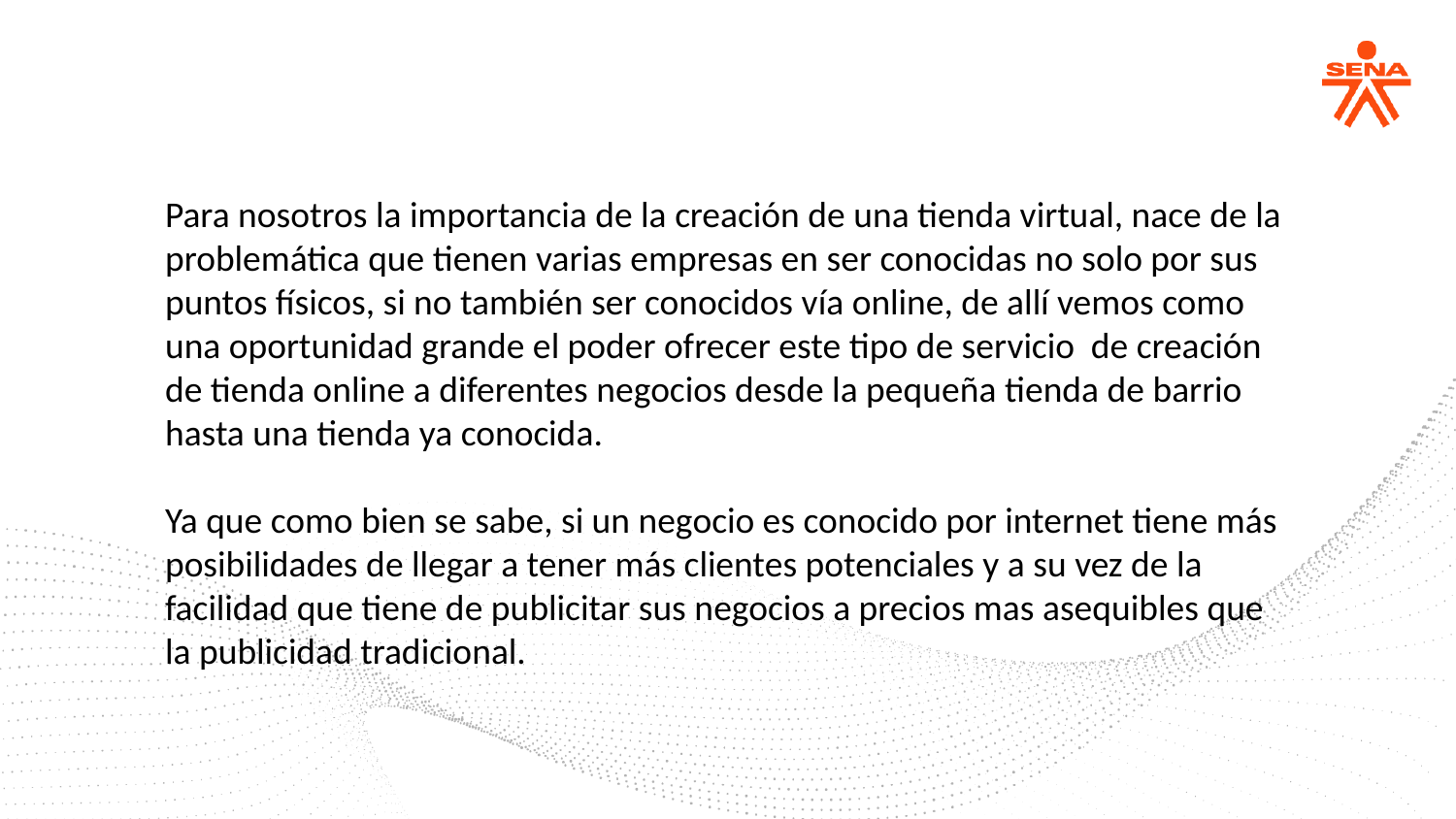

Para nosotros la importancia de la creación de una tienda virtual, nace de la problemática que tienen varias empresas en ser conocidas no solo por sus puntos físicos, si no también ser conocidos vía online, de allí vemos como una oportunidad grande el poder ofrecer este tipo de servicio  de creación de tienda online a diferentes negocios desde la pequeña tienda de barrio hasta una tienda ya conocida.

Ya que como bien se sabe, si un negocio es conocido por internet tiene más posibilidades de llegar a tener más clientes potenciales y a su vez de la facilidad que tiene de publicitar sus negocios a precios mas asequibles que la publicidad tradicional.